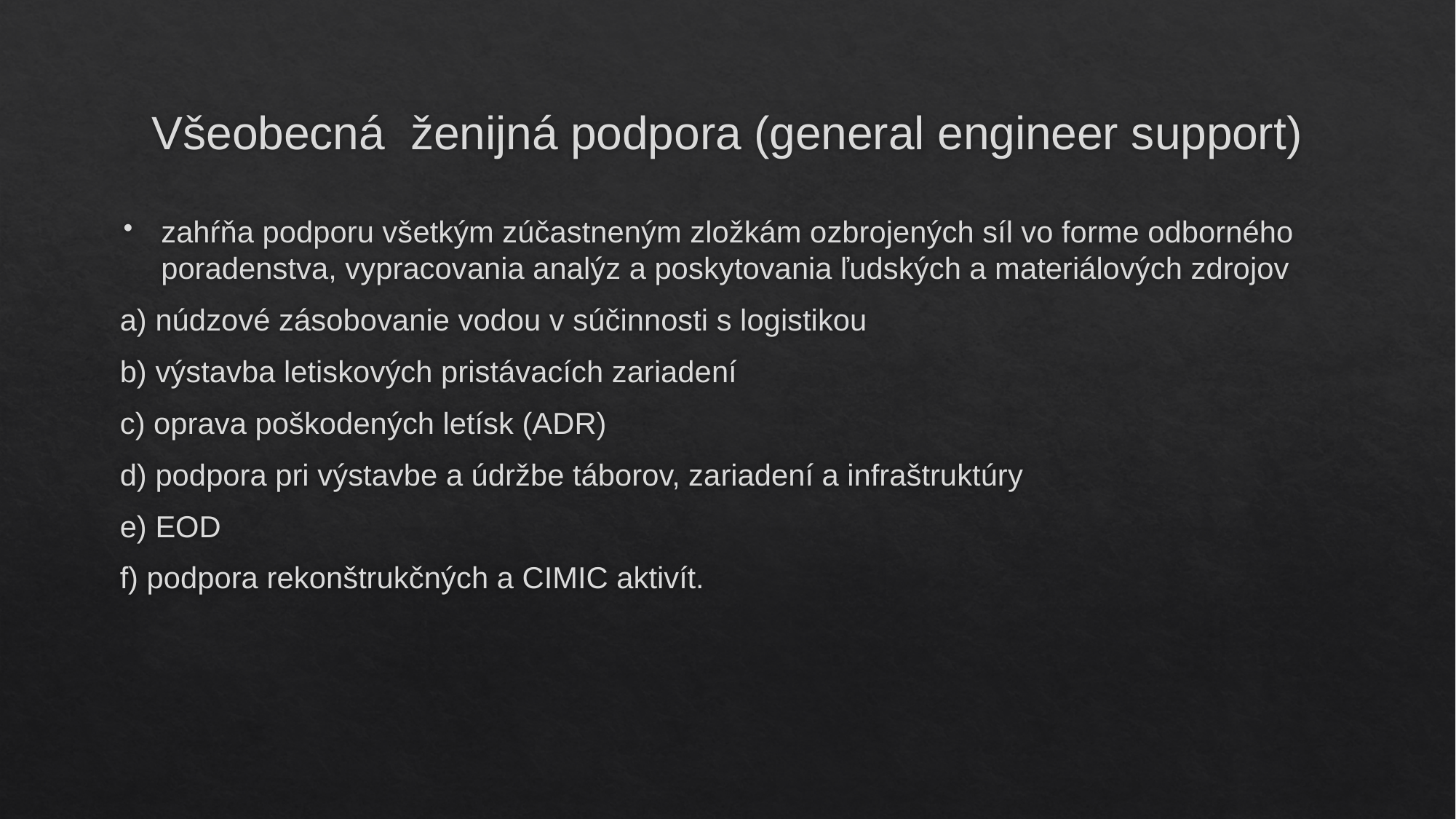

# Všeobecná  ženijná podpora (general engineer support)
zahŕňa podporu všetkým zúčastneným zložkám ozbrojených síl vo forme odborného poradenstva, vypracovania analýz a poskytovania ľudských a materiálových zdrojov
a) núdzové zásobovanie vodou v súčinnosti s logistikou
b) výstavba letiskových pristávacích zariadení
c) oprava poškodených letísk (ADR)
d) podpora pri výstavbe a údržbe táborov, zariadení a infraštruktúry
e) EOD
f) podpora rekonštrukčných a CIMIC aktivít.